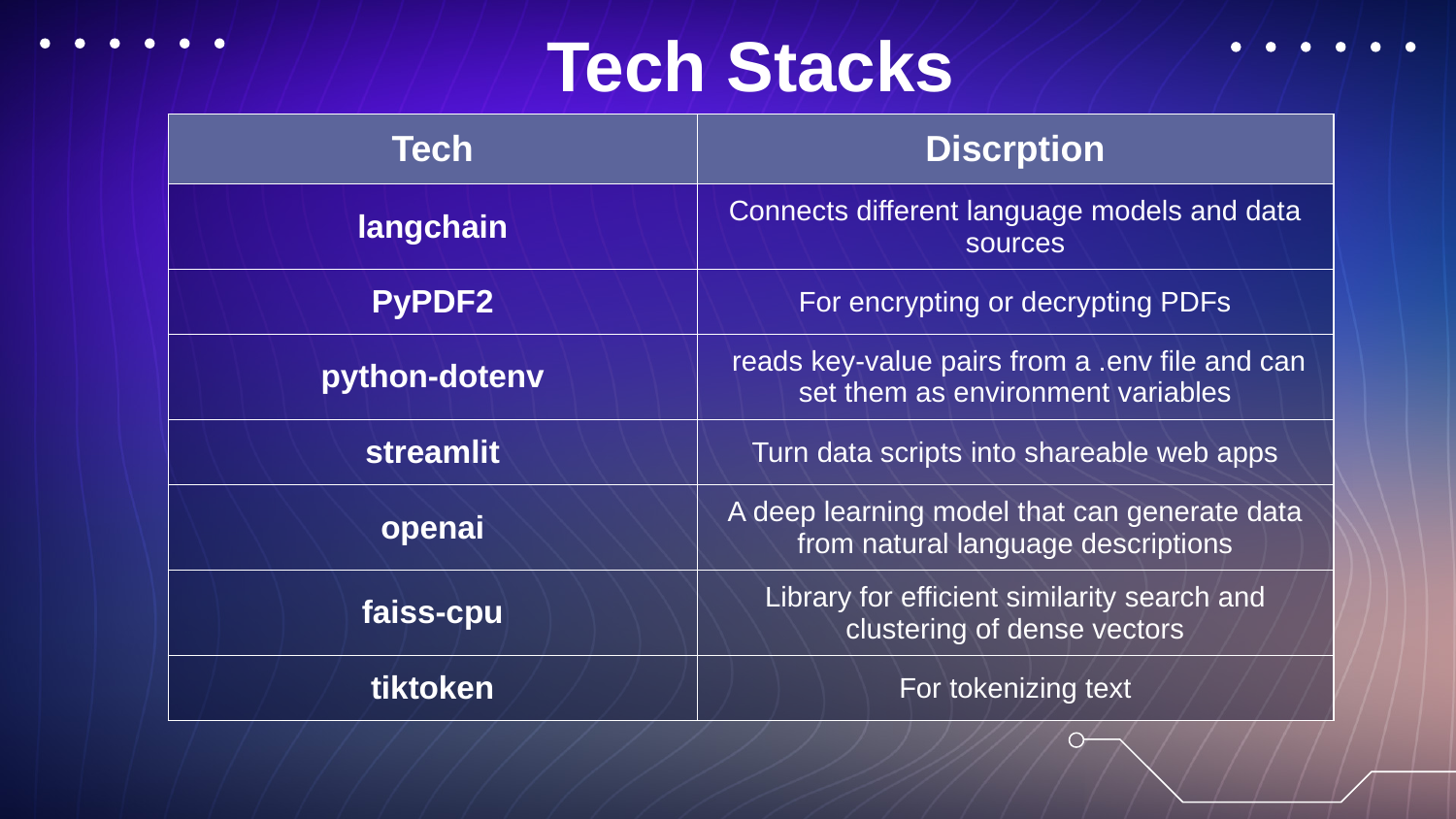

# Tech Stacks

| Tech | Discrption |
| --- | --- |
| langchain | Connects different language models and data sources |
| PyPDF2 | For encrypting or decrypting PDFs |
| python-dotenv | reads key-value pairs from a .env file and can set them as environment variables |
| streamlit | Turn data scripts into shareable web apps |
| openai | A deep learning model that can generate data from natural language descriptions |
| faiss-cpu | Library for efficient similarity search and clustering of dense vectors |
| tiktoken | For tokenizing text |